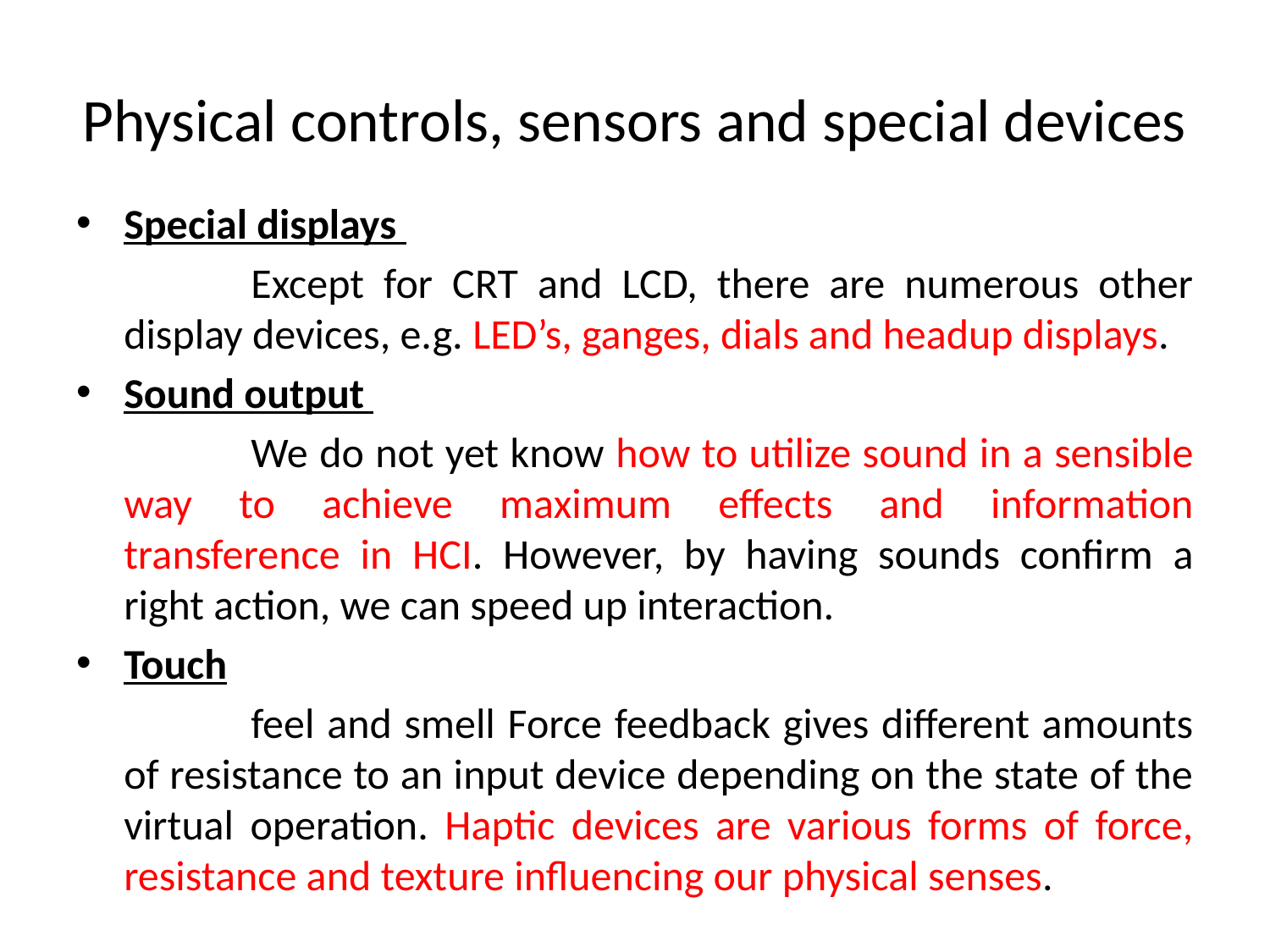

# Physical controls, sensors and special devices
Special displays
		Except for CRT and LCD, there are numerous other display devices, e.g. LED’s, ganges, dials and headup displays.
Sound output
		We do not yet know how to utilize sound in a sensible way to achieve maximum effects and information transference in HCI. However, by having sounds confirm a right action, we can speed up interaction.
Touch
		feel and smell Force feedback gives different amounts of resistance to an input device depending on the state of the virtual operation. Haptic devices are various forms of force, resistance and texture influencing our physical senses.